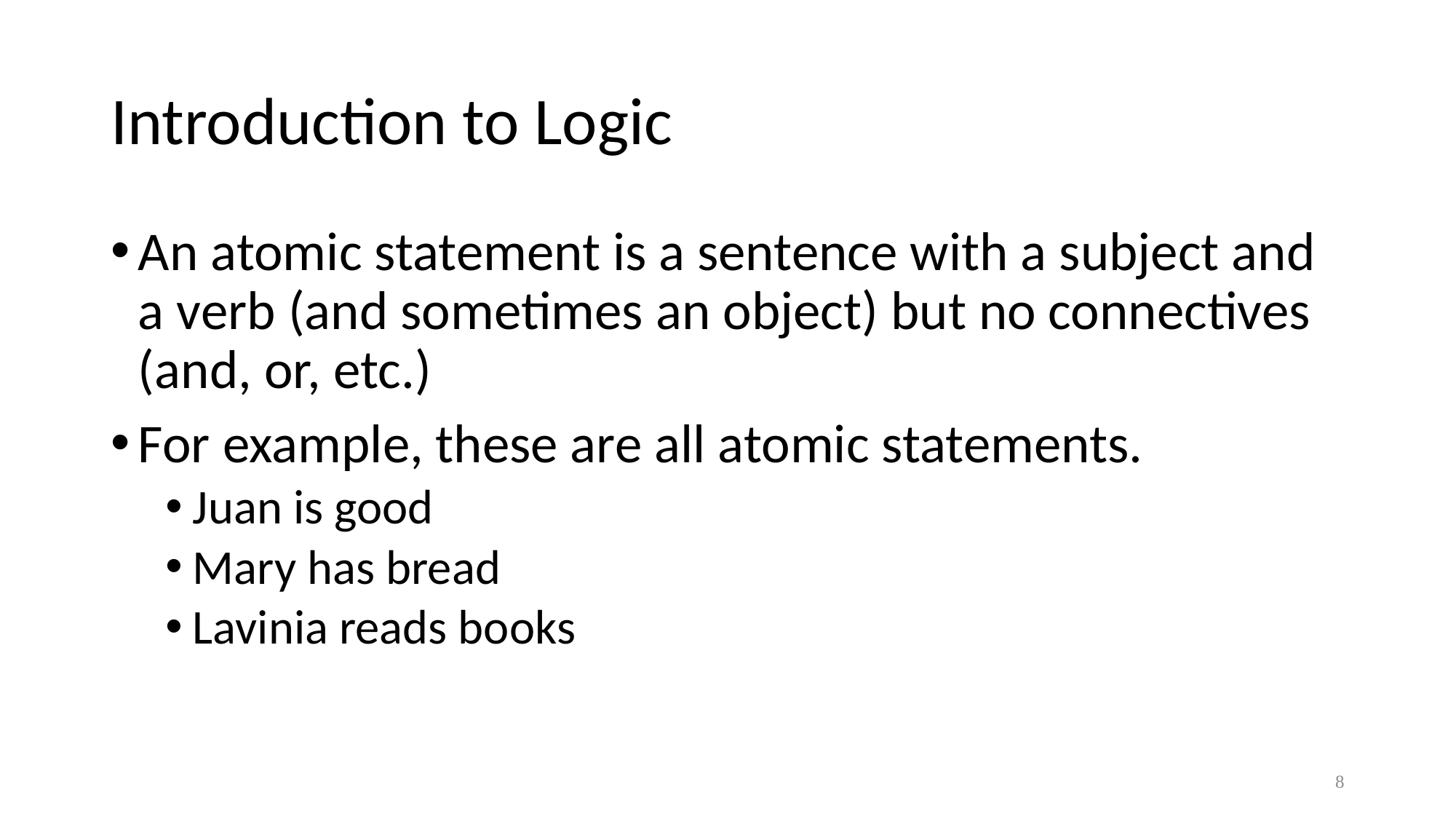

# Introduction to Logic
An atomic statement is a sentence with a subject and a verb (and sometimes an object) but no connectives (and, or, etc.)
For example, these are all atomic statements.
Juan is good
Mary has bread
Lavinia reads books
8